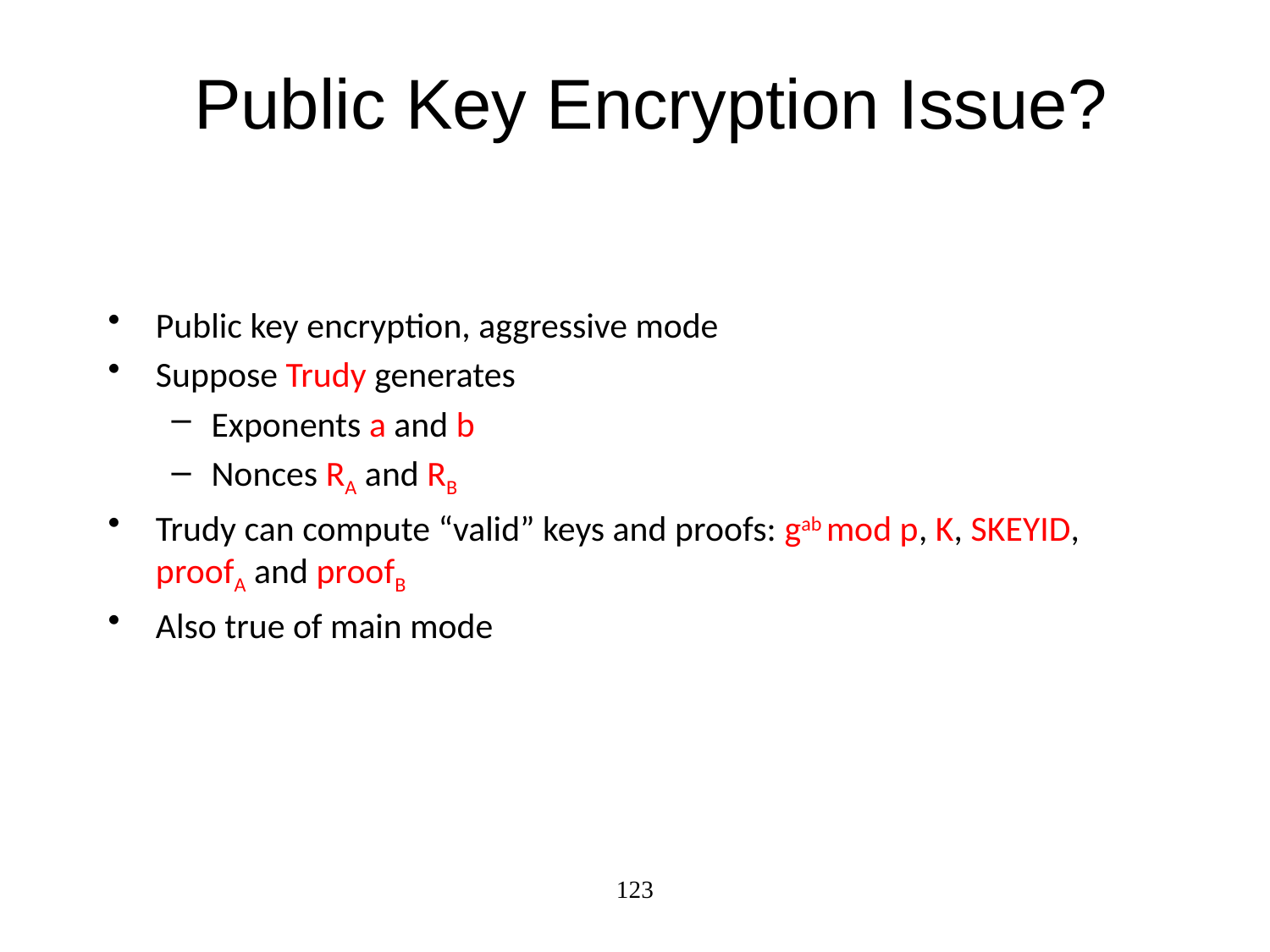

# Public Key Encryption Issue?
Public key encryption, aggressive mode
Suppose Trudy generates
Exponents a and b
Nonces RA and RB
Trudy can compute “valid” keys and proofs: gab mod p, K, SKEYID, proofA and proofB
Also true of main mode
123